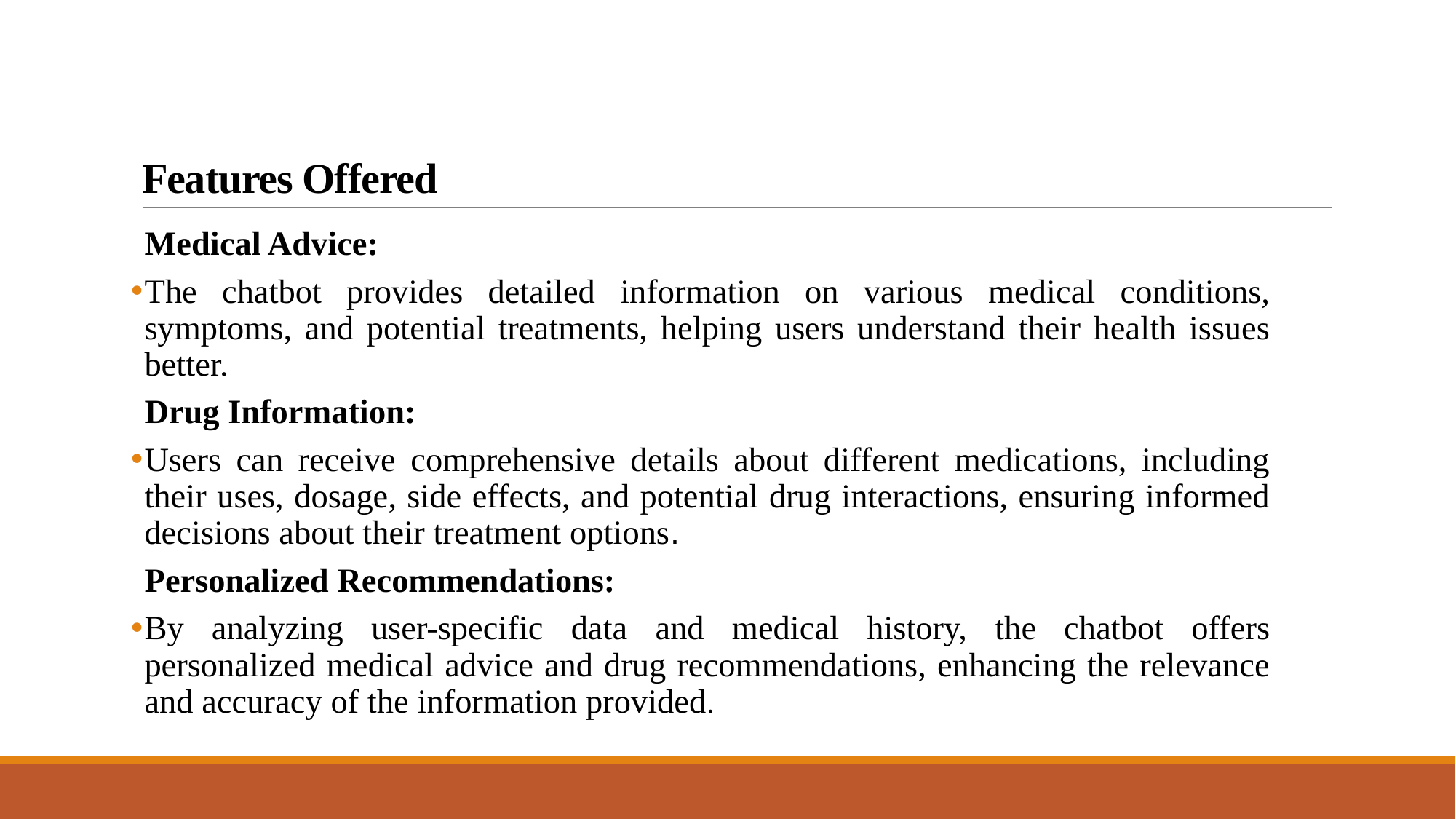

# Features Offered
Medical Advice:
The chatbot provides detailed information on various medical conditions, symptoms, and potential treatments, helping users understand their health issues better.
Drug Information:
Users can receive comprehensive details about different medications, including their uses, dosage, side effects, and potential drug interactions, ensuring informed decisions about their treatment options.
Personalized Recommendations:
By analyzing user-specific data and medical history, the chatbot offers personalized medical advice and drug recommendations, enhancing the relevance and accuracy of the information provided.